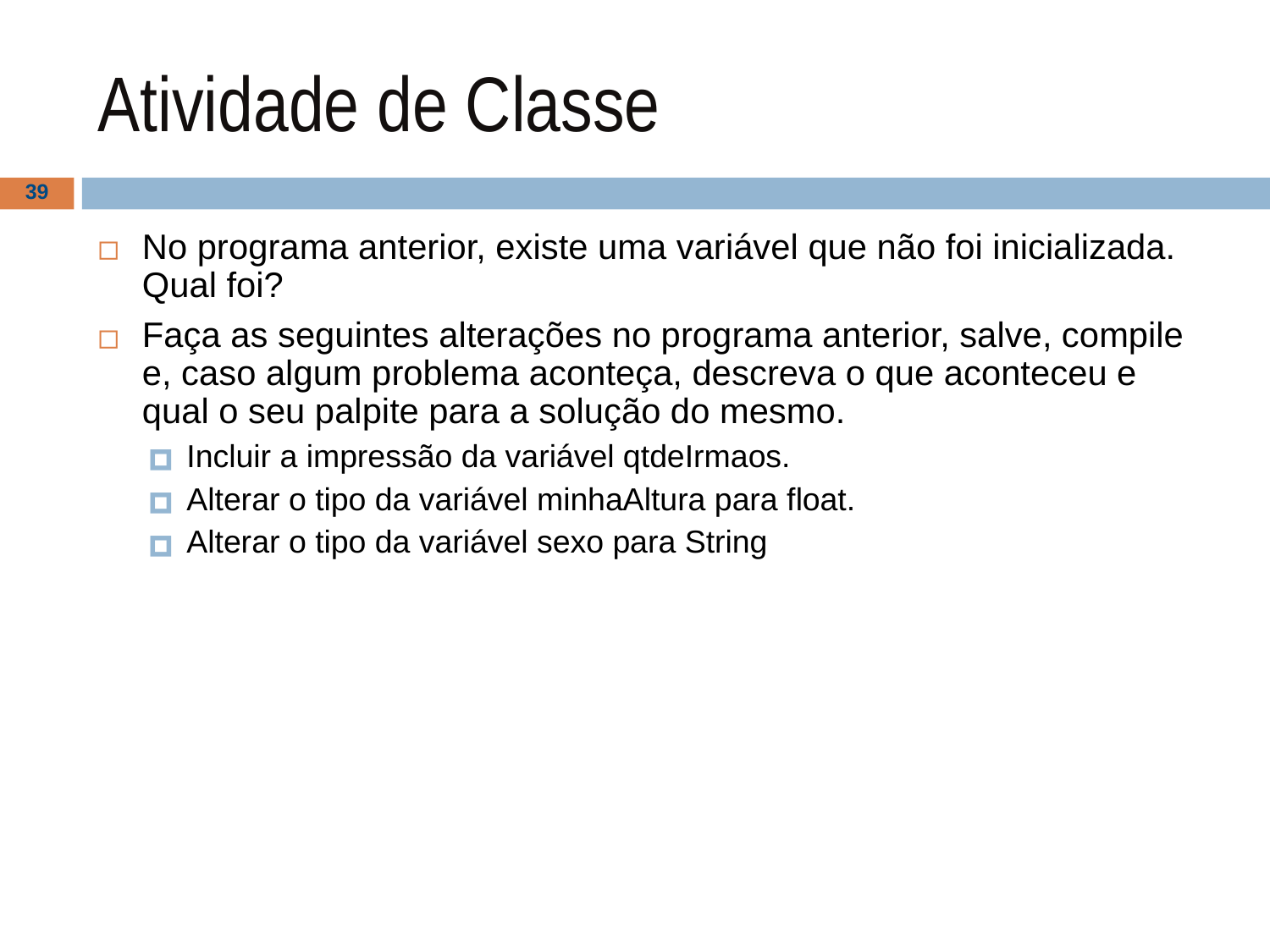

# Atividade de Classe
39
No programa anterior, existe uma variável que não foi inicializada. Qual foi?
Faça as seguintes alterações no programa anterior, salve, compile e, caso algum problema aconteça, descreva o que aconteceu e qual o seu palpite para a solução do mesmo.
Incluir a impressão da variável qtdeIrmaos.
Alterar o tipo da variável minhaAltura para float.
Alterar o tipo da variável sexo para String